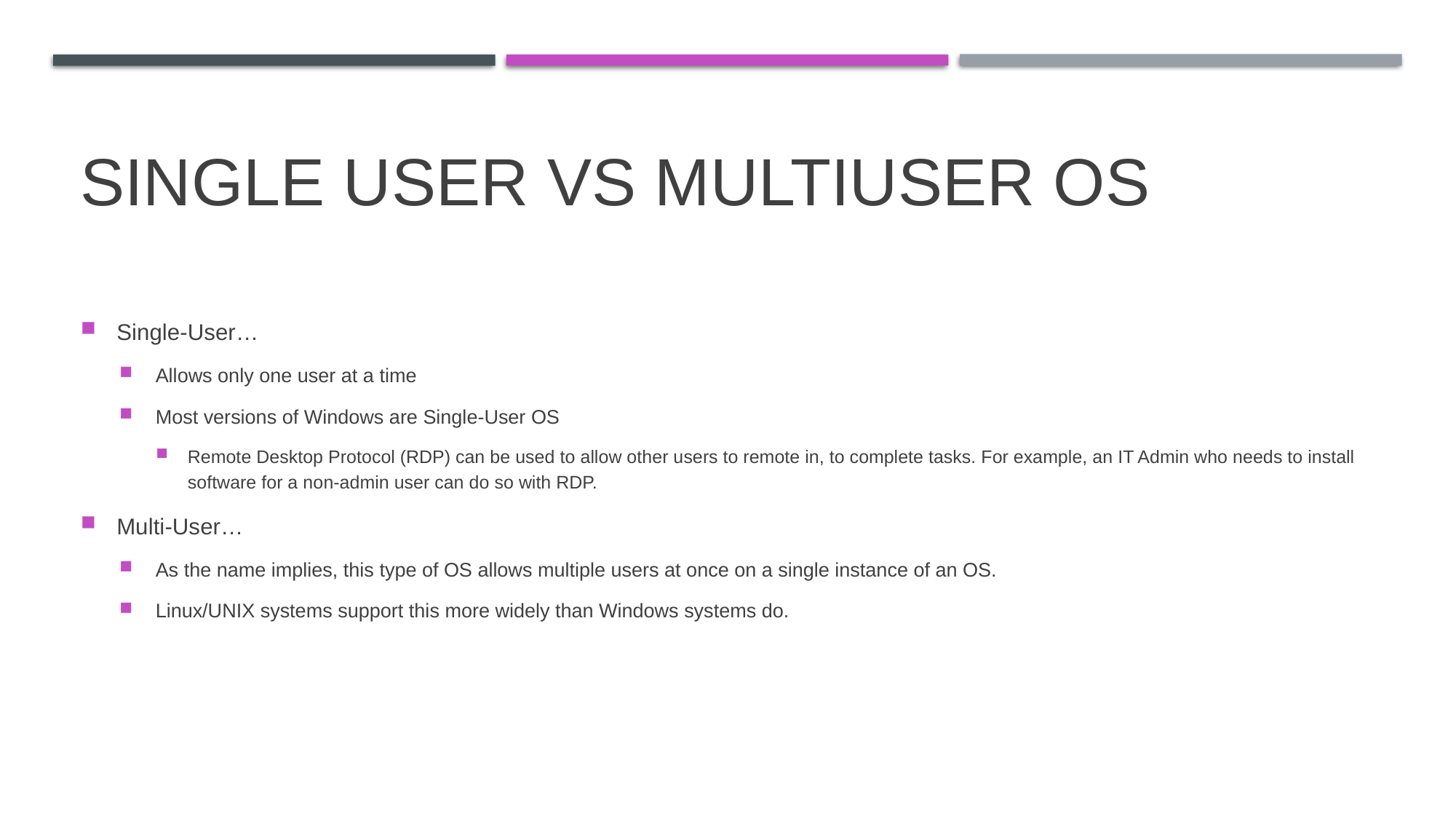

# Single User vs Multiuser OS
Single-User…
Allows only one user at a time
Most versions of Windows are Single-User OS
Remote Desktop Protocol (RDP) can be used to allow other users to remote in, to complete tasks. For example, an IT Admin who needs to install software for a non-admin user can do so with RDP.
Multi-User…
As the name implies, this type of OS allows multiple users at once on a single instance of an OS.
Linux/UNIX systems support this more widely than Windows systems do.